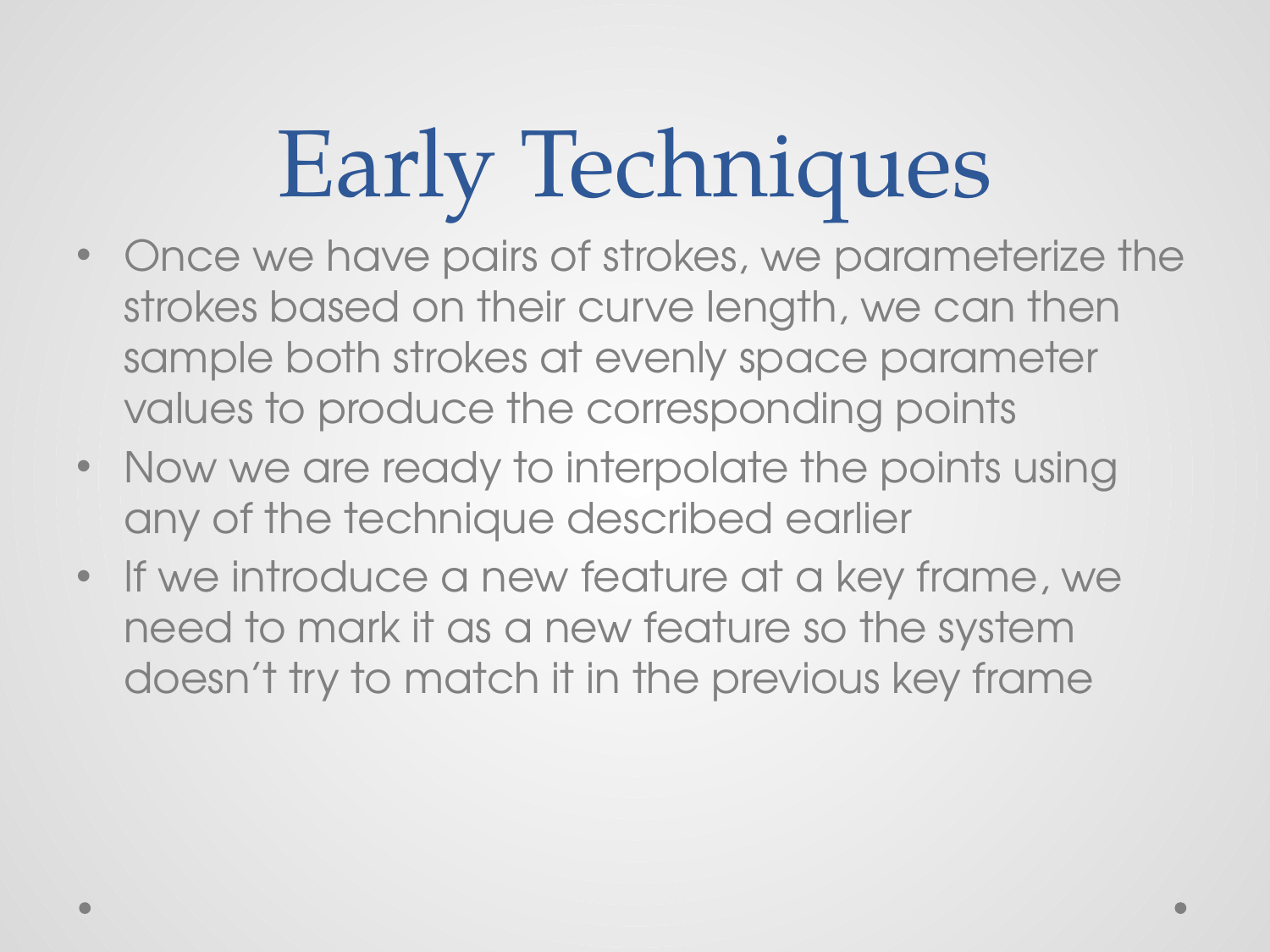

# Early Techniques
Once we have pairs of strokes, we parameterize the strokes based on their curve length, we can then sample both strokes at evenly space parameter values to produce the corresponding points
Now we are ready to interpolate the points using any of the technique described earlier
If we introduce a new feature at a key frame, we need to mark it as a new feature so the system doesn’t try to match it in the previous key frame